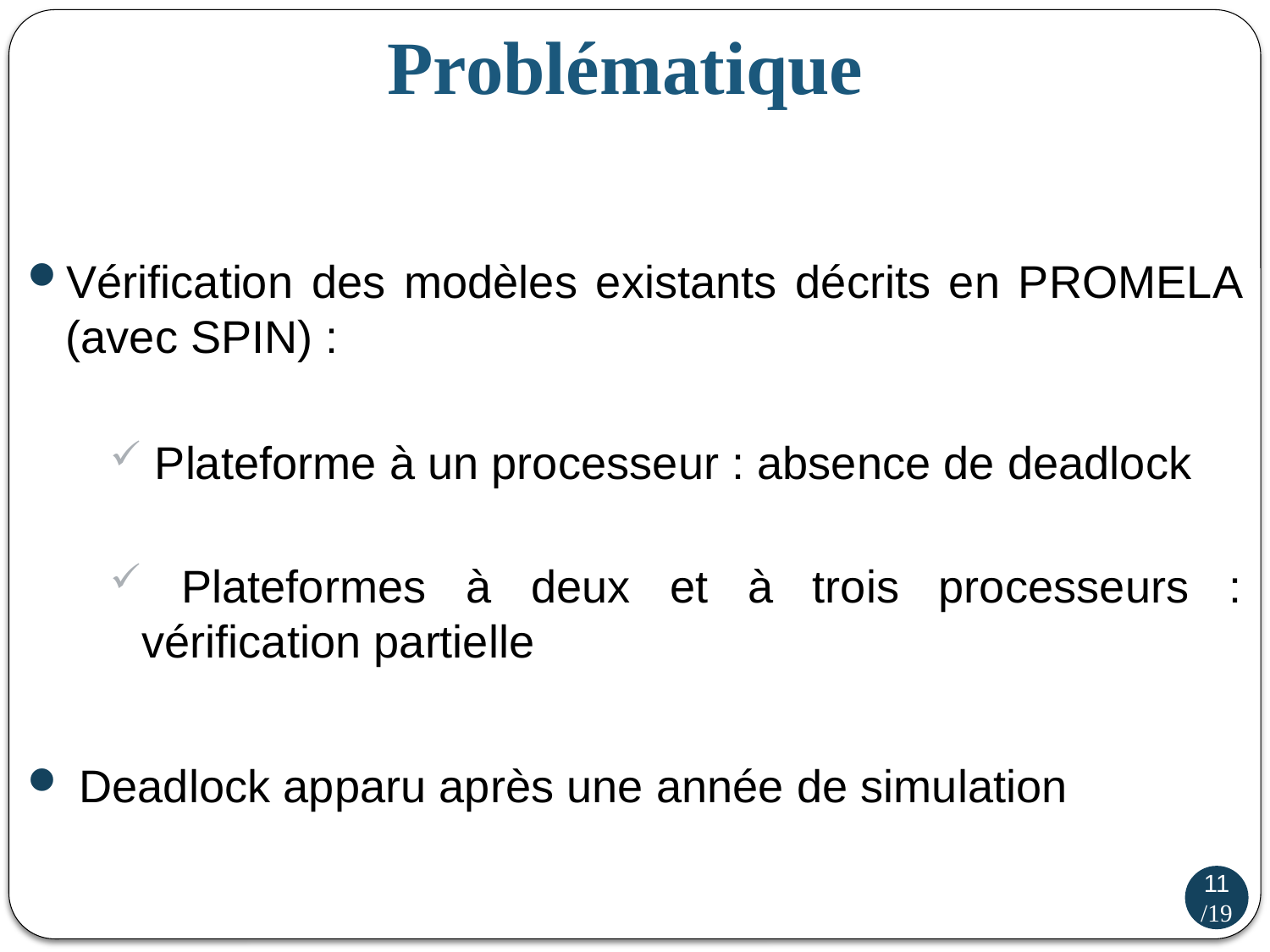

# Problématique
Vérification des modèles existants décrits en PROMELA (avec SPIN) :

 Plateforme à un processeur : absence de deadlock

 Plateformes à deux et à trois processeurs : vérification partielle

 Deadlock apparu après une année de simulation

11/19